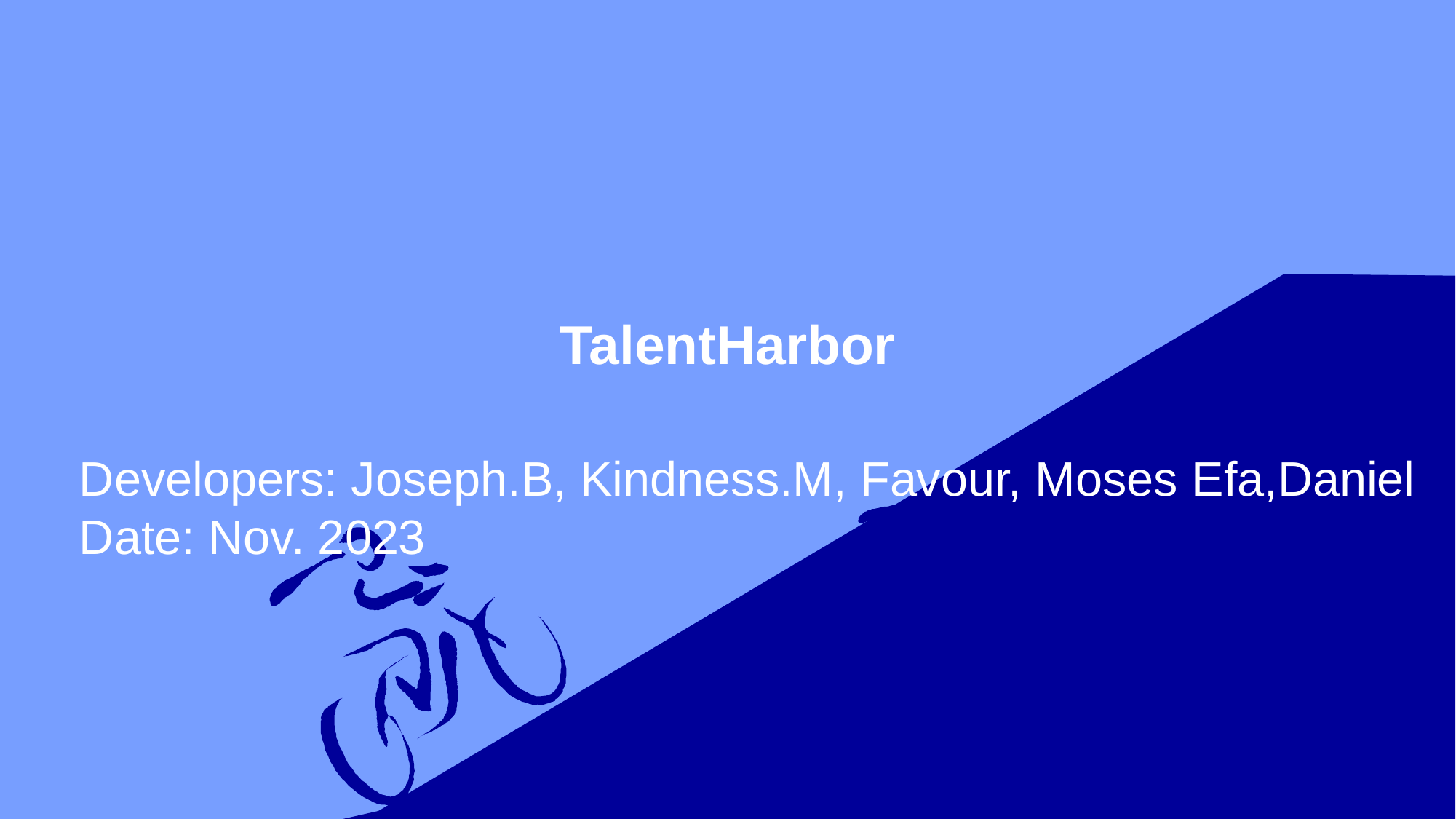

# TalentHarbor
Developers: Joseph.B, Kindness.M, Favour, Moses Efa,Daniel
Date: Nov. 2023